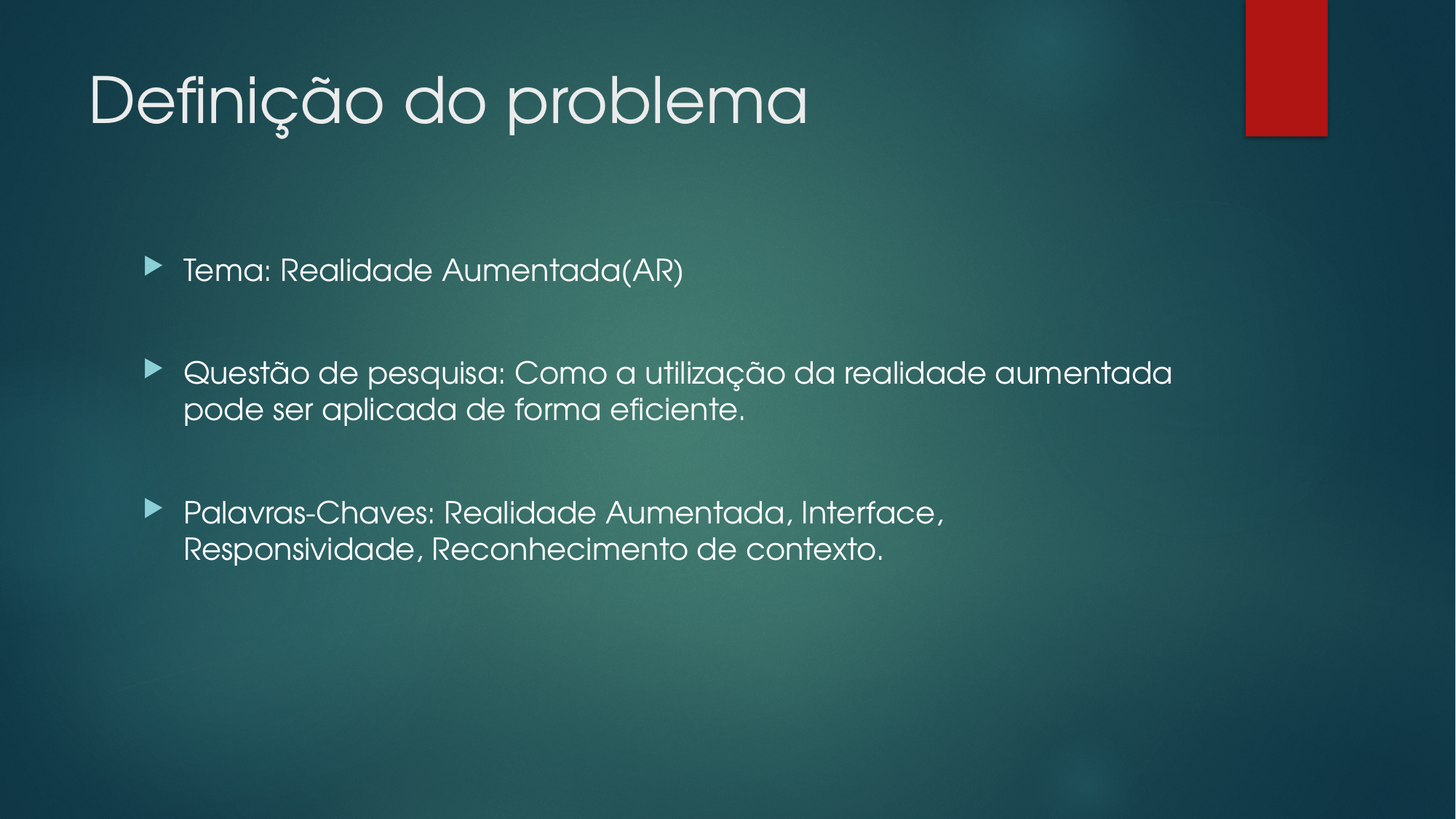

# Definição do problema
Tema: Realidade Aumentada(AR)

Questão de pesquisa: Como a utilização da realidade aumentada pode ser aplicada de forma eficiente.

Palavras-Chaves: Realidade Aumentada, Interface, Responsividade, Reconhecimento de contexto.